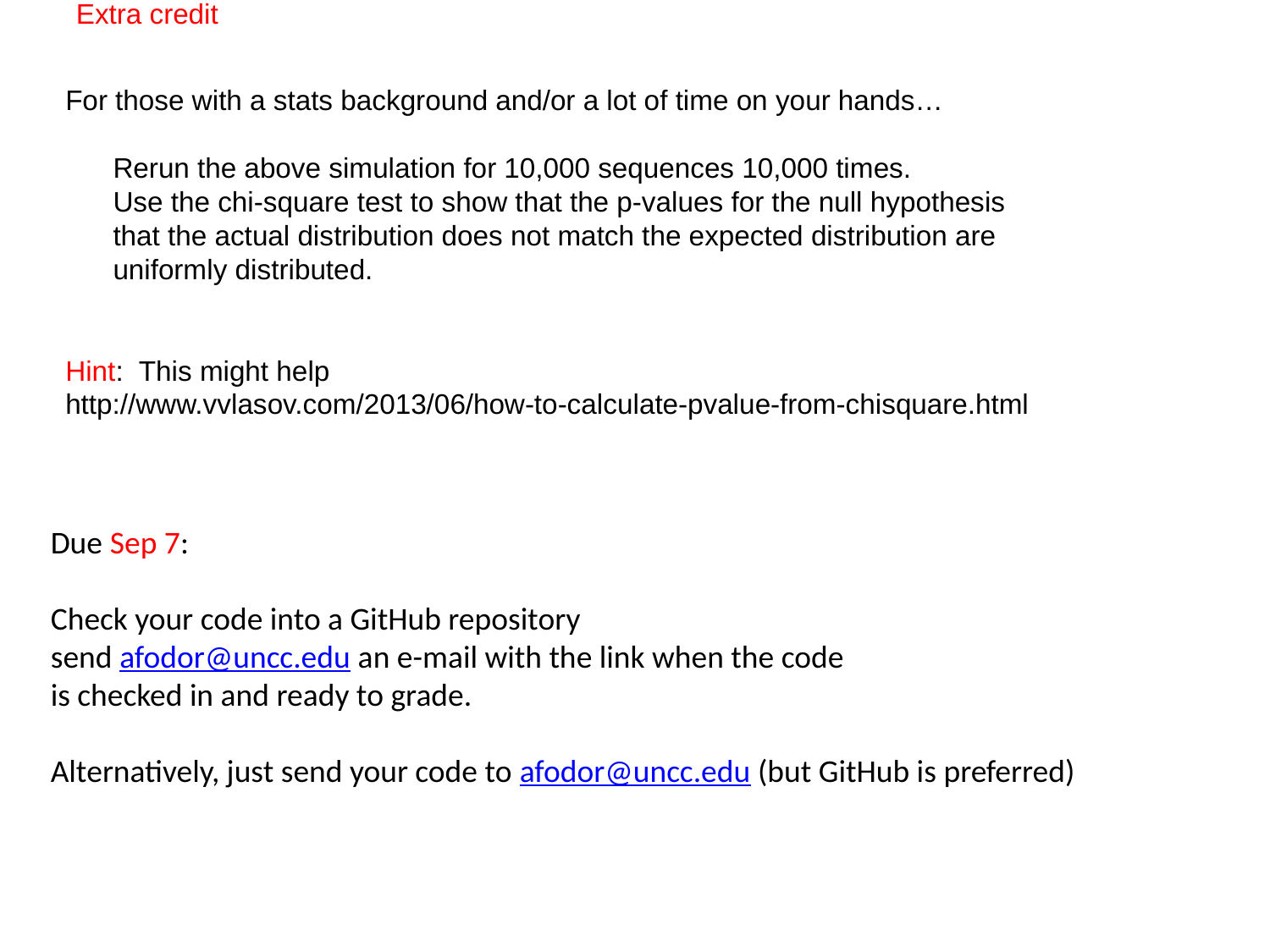

Extra credit

For those with a stats background and/or a lot of time on your hands…

	Rerun the above simulation for 10,000 sequences 10,000 times.
	Use the chi-square test to show that the p-values for the null hypothesis
	that the actual distribution does not match the expected distribution are
	uniformly distributed.

Hint:  This might help
http://www.vvlasov.com/2013/06/how-to-calculate-pvalue-from-chisquare.html
Due Sep 7:

Check your code into a GitHub repository
send afodor@uncc.edu an e-mail with the link when the code
is checked in and ready to grade.

Alternatively, just send your code to afodor@uncc.edu (but GitHub is preferred)